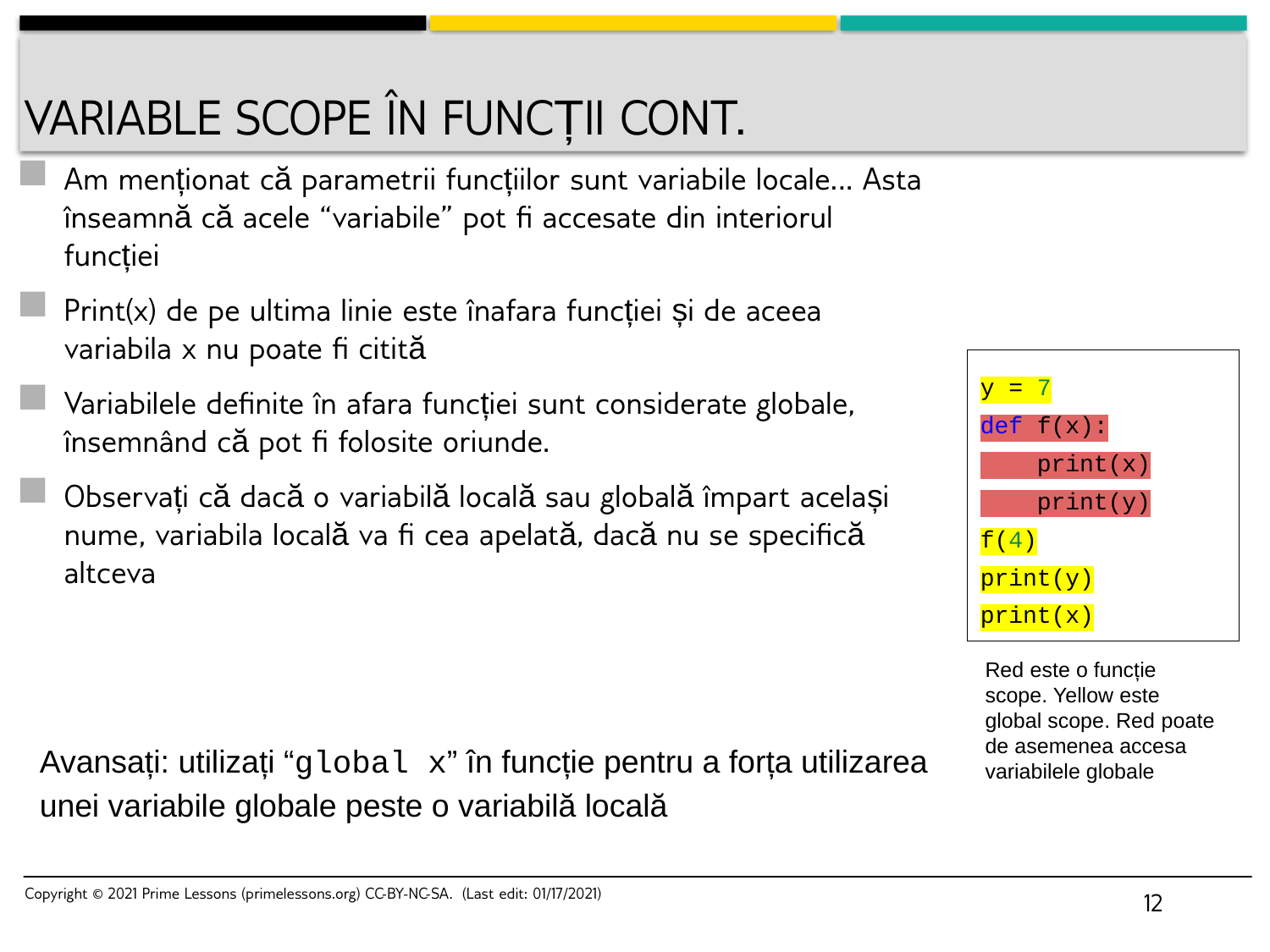

# Variable Scope în Funcții Cont.
Am menționat că parametrii funcțiilor sunt variabile locale... Asta înseamnă că acele “variabile” pot fi accesate din interiorul funcției
Print(x) de pe ultima linie este înafara funcției și de aceea variabila x nu poate fi citită
Variabilele definite în afara funcției sunt considerate globale, însemnând că pot fi folosite oriunde.
Observați că dacă o variabilă locală sau globală împart același nume, variabila locală va fi cea apelată, dacă nu se specifică altceva
y = 7
def f(x):
    print(x)
    print(y)
f(4)
print(y)
print(x)
Red este o funcție scope. Yellow este global scope. Red poate de asemenea accesa variabilele globale
Avansați: utilizați “global x” în funcție pentru a forța utilizarea unei variabile globale peste o variabilă locală
12
Copyright © 2021 Prime Lessons (primelessons.org) CC-BY-NC-SA.  (Last edit: 01/17/2021)